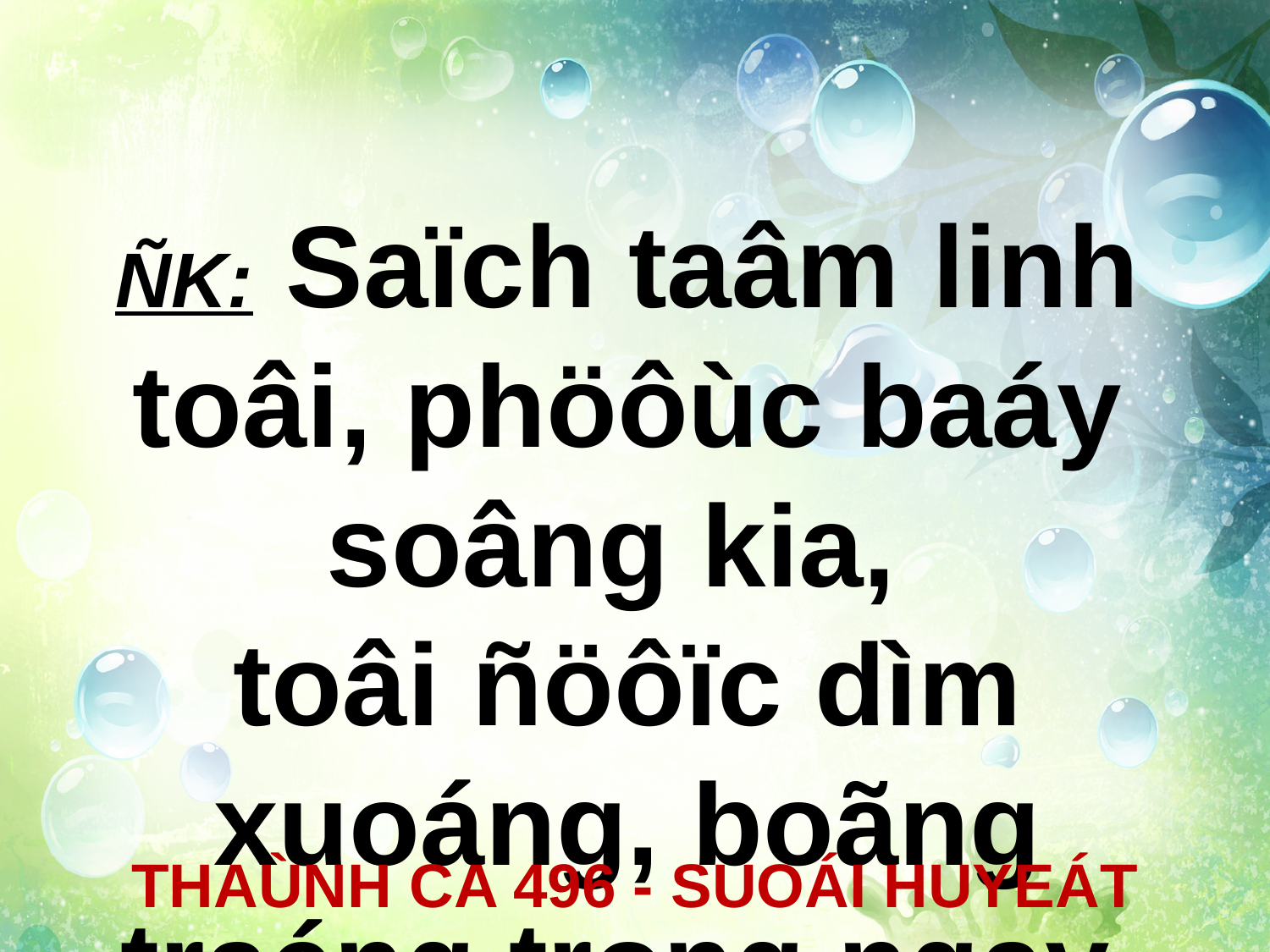

ÑK: Saïch taâm linh toâi, phöôùc baáy soâng kia,
toâi ñöôïc dìm xuoáng, boãng traéng trong ngay.
THAÙNH CA 496 - SUOÁI HUYEÁT